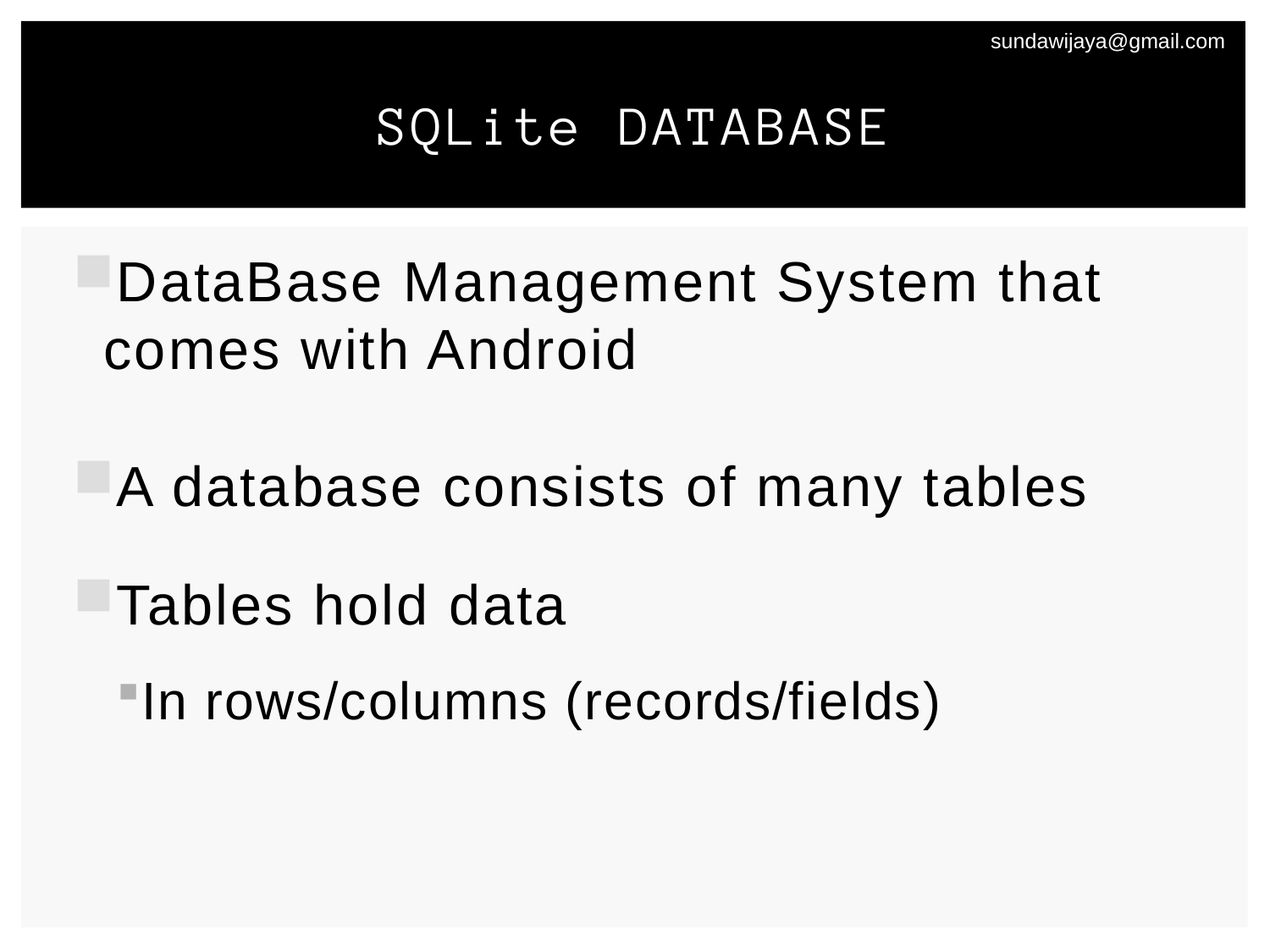

# SQLite Database
DataBase Management System that comes with Android

A database consists of many tables

Tables hold data

In rows/columns (records/fields)